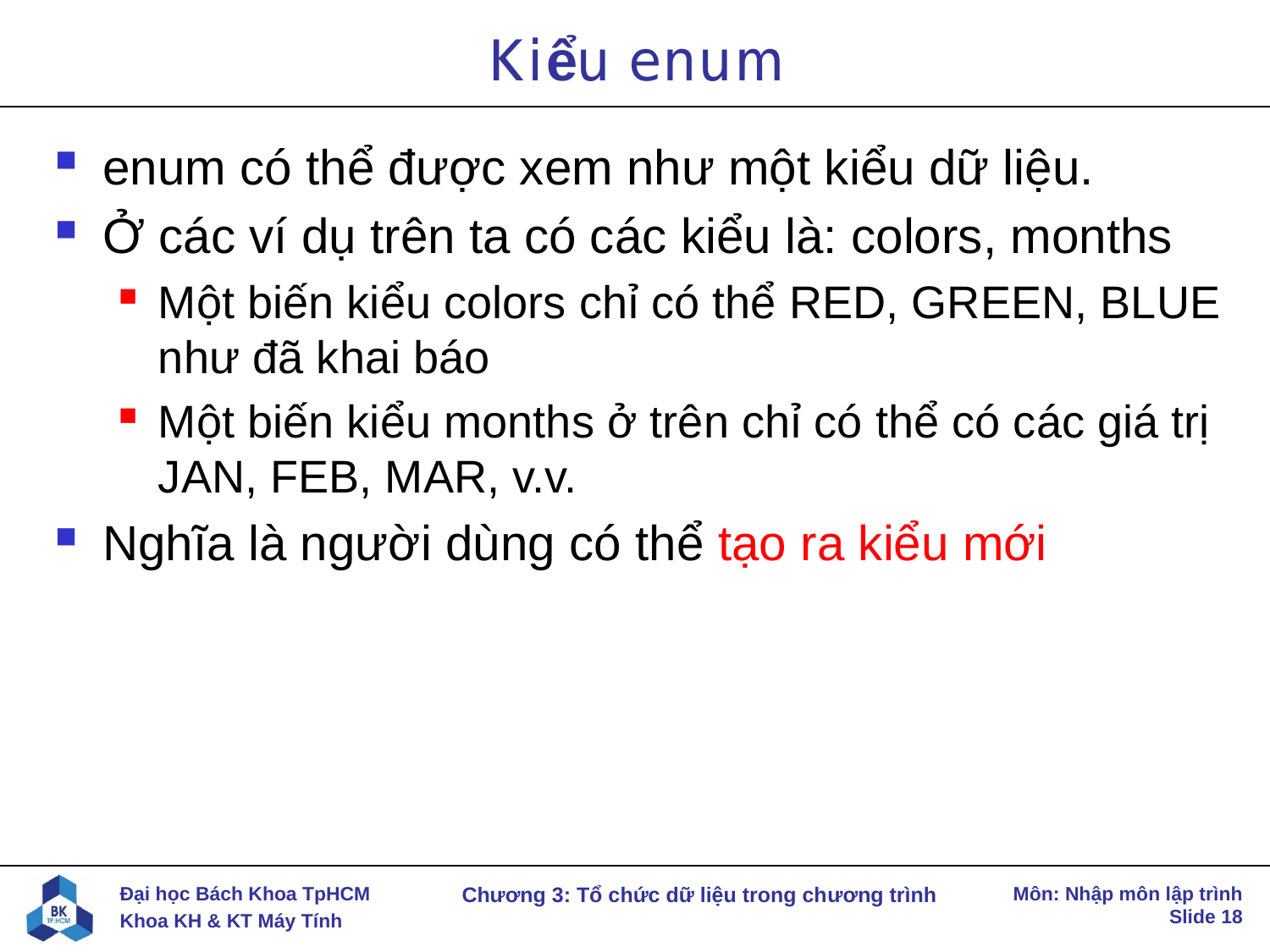

# Kiểu enum
enum có thể được xem như một kiểu dữ liệu.
Ở các ví dụ trên ta có các kiểu là: colors, months
Một biến kiểu colors chỉ có thể RED, GREEN, BLUE như đã khai báo
Một biến kiểu months ở trên chỉ có thể có các giá trị JAN, FEB, MAR, v.v.
Nghĩa là người dùng có thể tạo ra kiểu mới